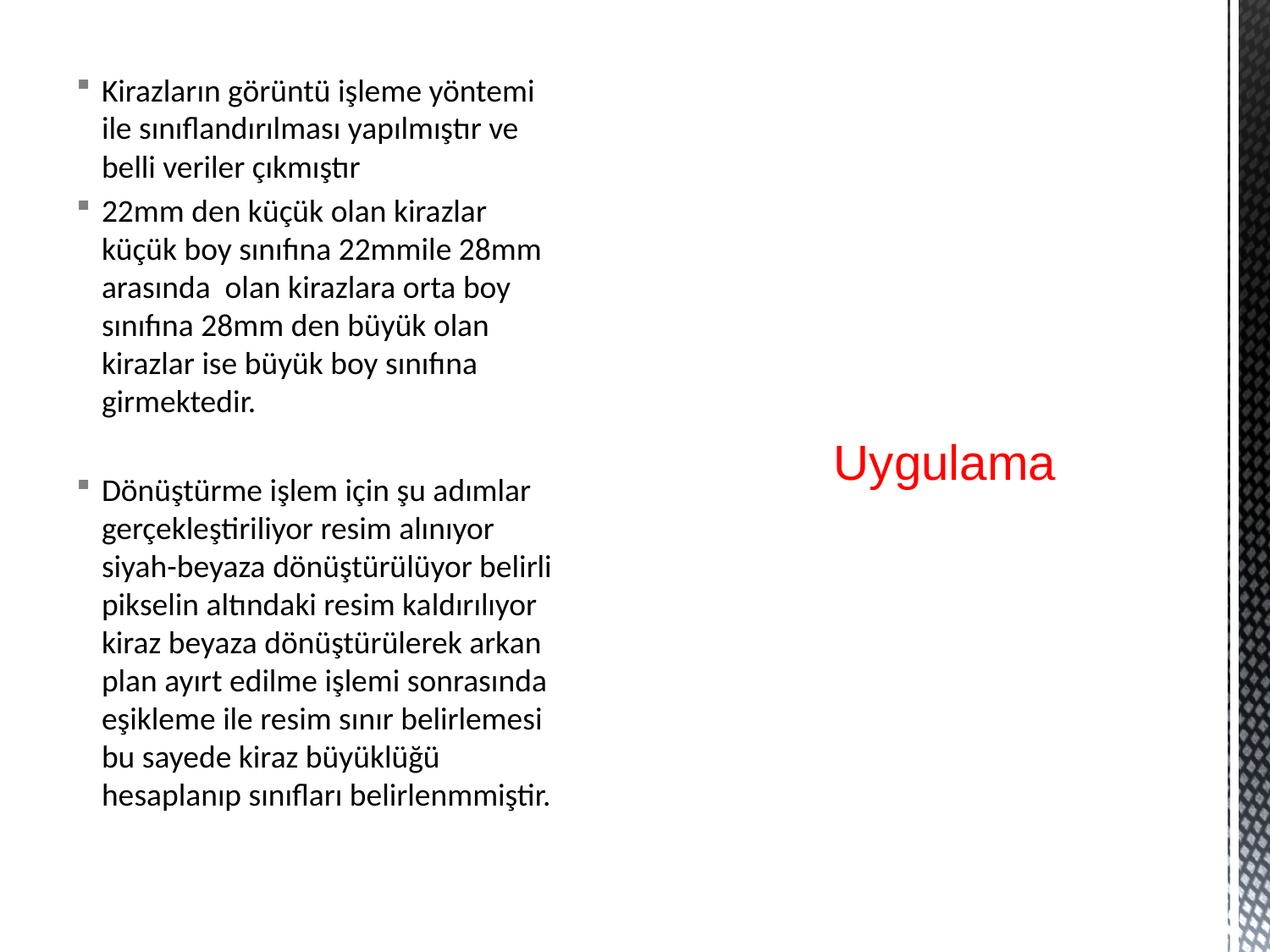

Kirazların görüntü işleme yöntemi ile sınıflandırılması yapılmıştır ve belli veriler çıkmıştır
22mm den küçük olan kirazlar küçük boy sınıfına 22mmile 28mm arasında  olan kirazlara orta boy sınıfına 28mm den büyük olan kirazlar ise büyük boy sınıfına girmektedir.

Dönüştürme işlem için şu adımlar gerçekleştiriliyor resim alınıyor siyah-beyaza dönüştürülüyor belirli pikselin altındaki resim kaldırılıyor kiraz beyaza dönüştürülerek arkan plan ayırt edilme işlemi sonrasında eşikleme ile resim sınır belirlemesi bu sayede kiraz büyüklüğü hesaplanıp sınıfları belirlenmmiştir.

# Uygulama